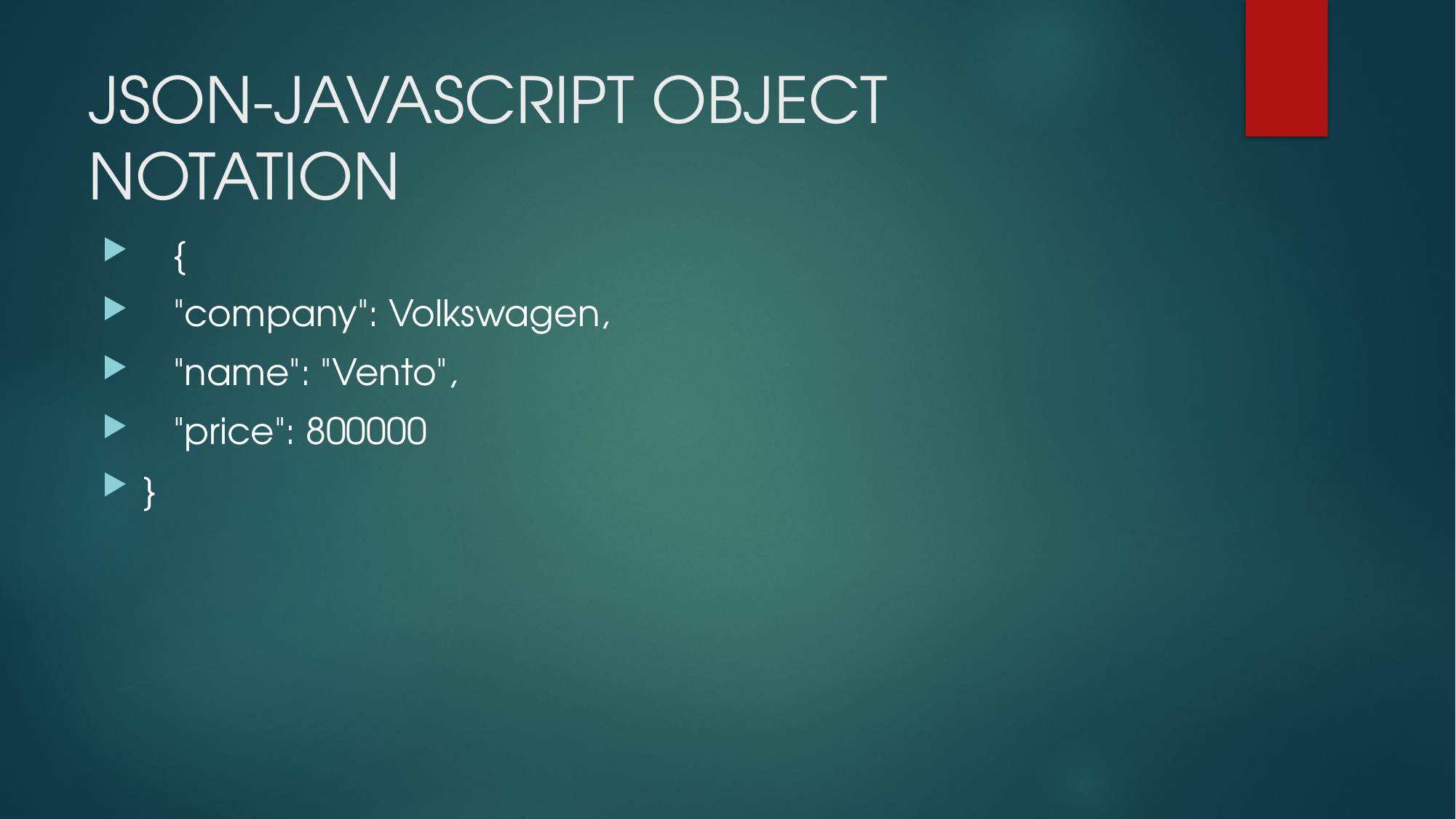

# JSON-JAVASCRIPT OBJECT NOTATION

   {
   "company": Volkswagen,
   "name": "Vento",
   "price": 800000
}